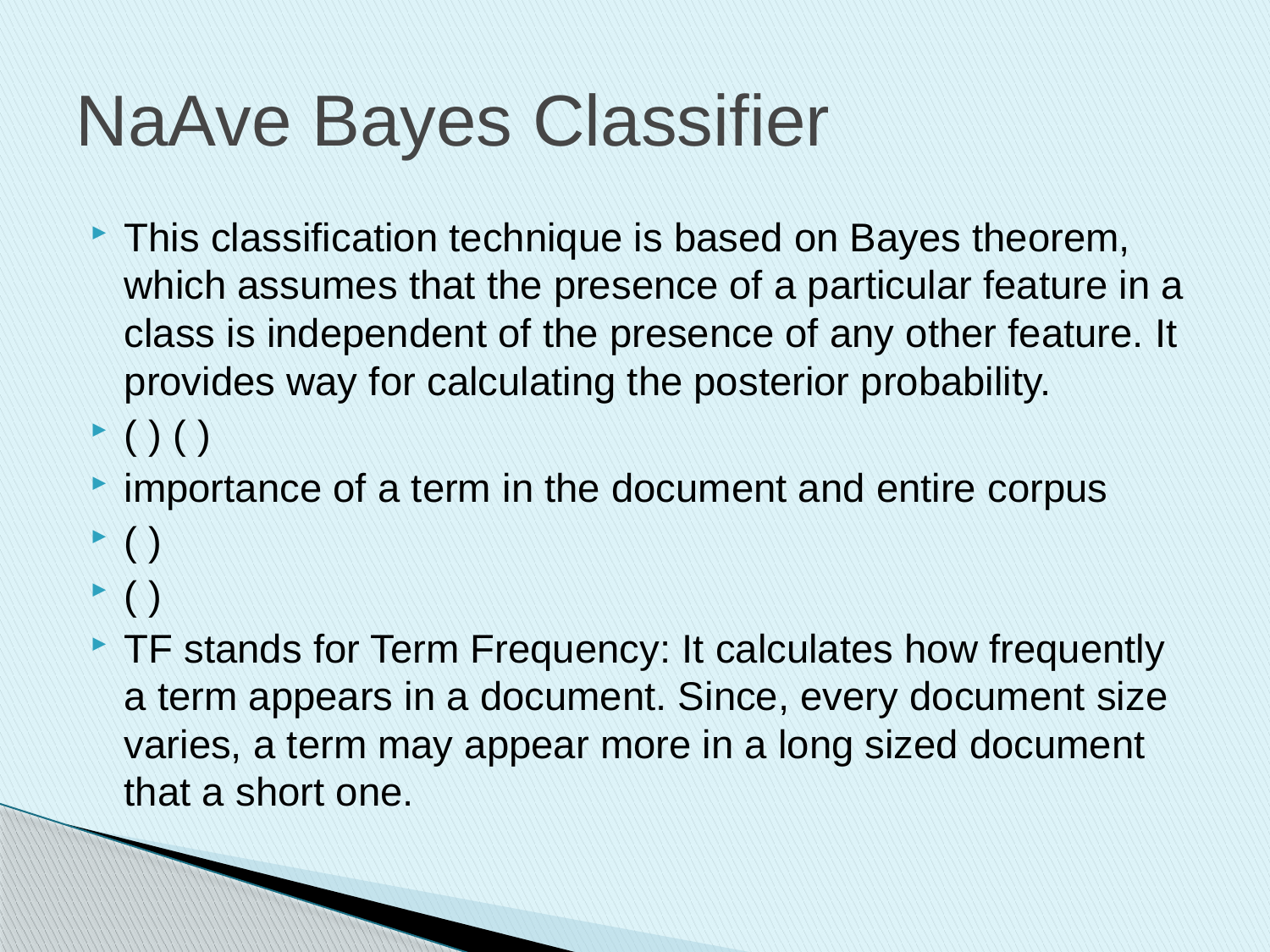

# NaAve Bayes Classifier
This classification technique is based on Bayes theorem, which assumes that the presence of a particular feature in a class is independent of the presence of any other feature. It provides way for calculating the posterior probability.
( ) ( )
importance of a term in the document and entire corpus
( )
( )
TF stands for Term Frequency: It calculates how frequently a term appears in a document. Since, every document size varies, a term may appear more in a long sized document that a short one.